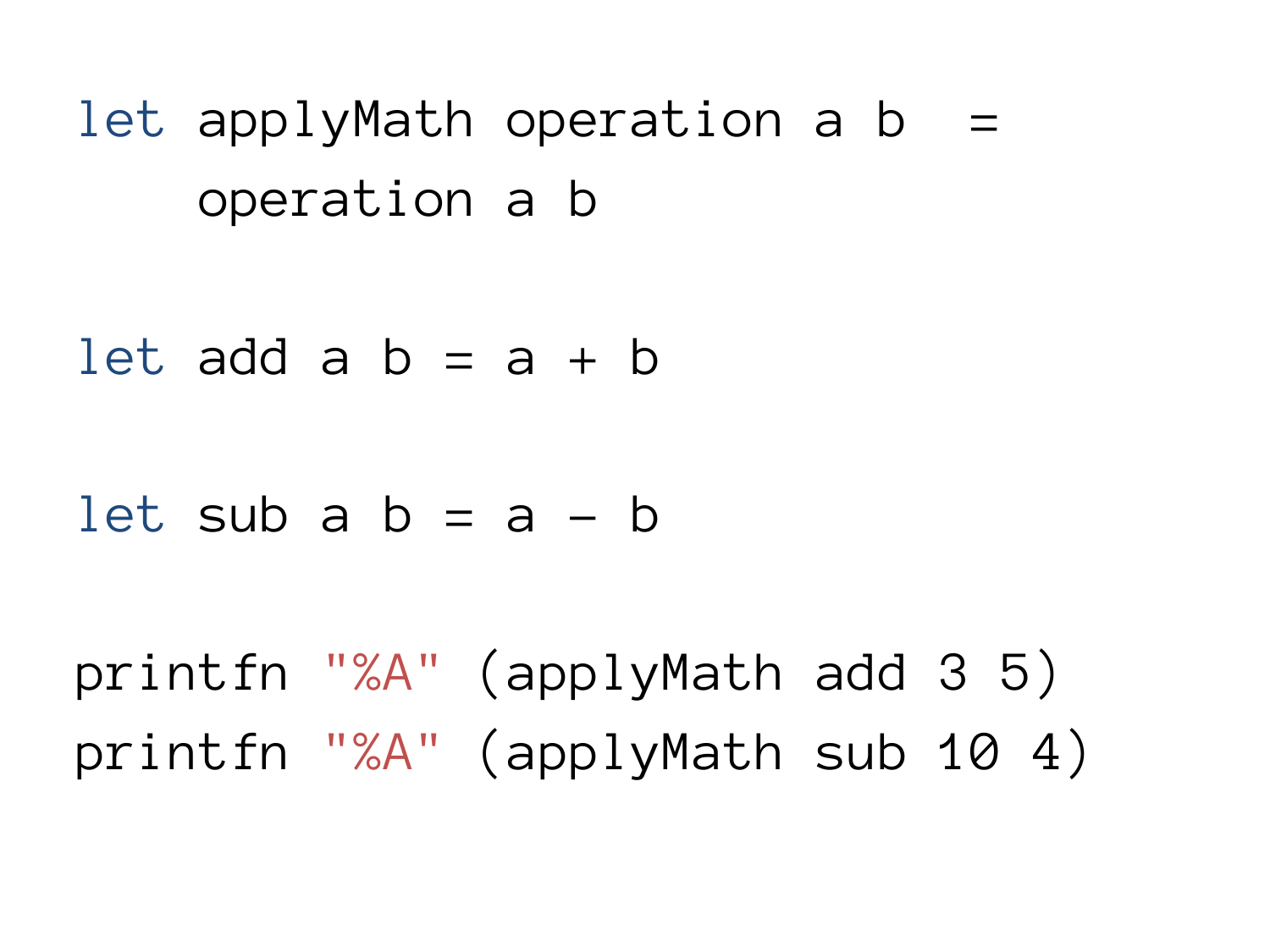

let applyMath operation a b  =
    operation a b

let add a b = a + b

let sub a b = a - b

printfn "%A" (applyMath add 3 5)
printfn "%A" (applyMath sub 10 4)